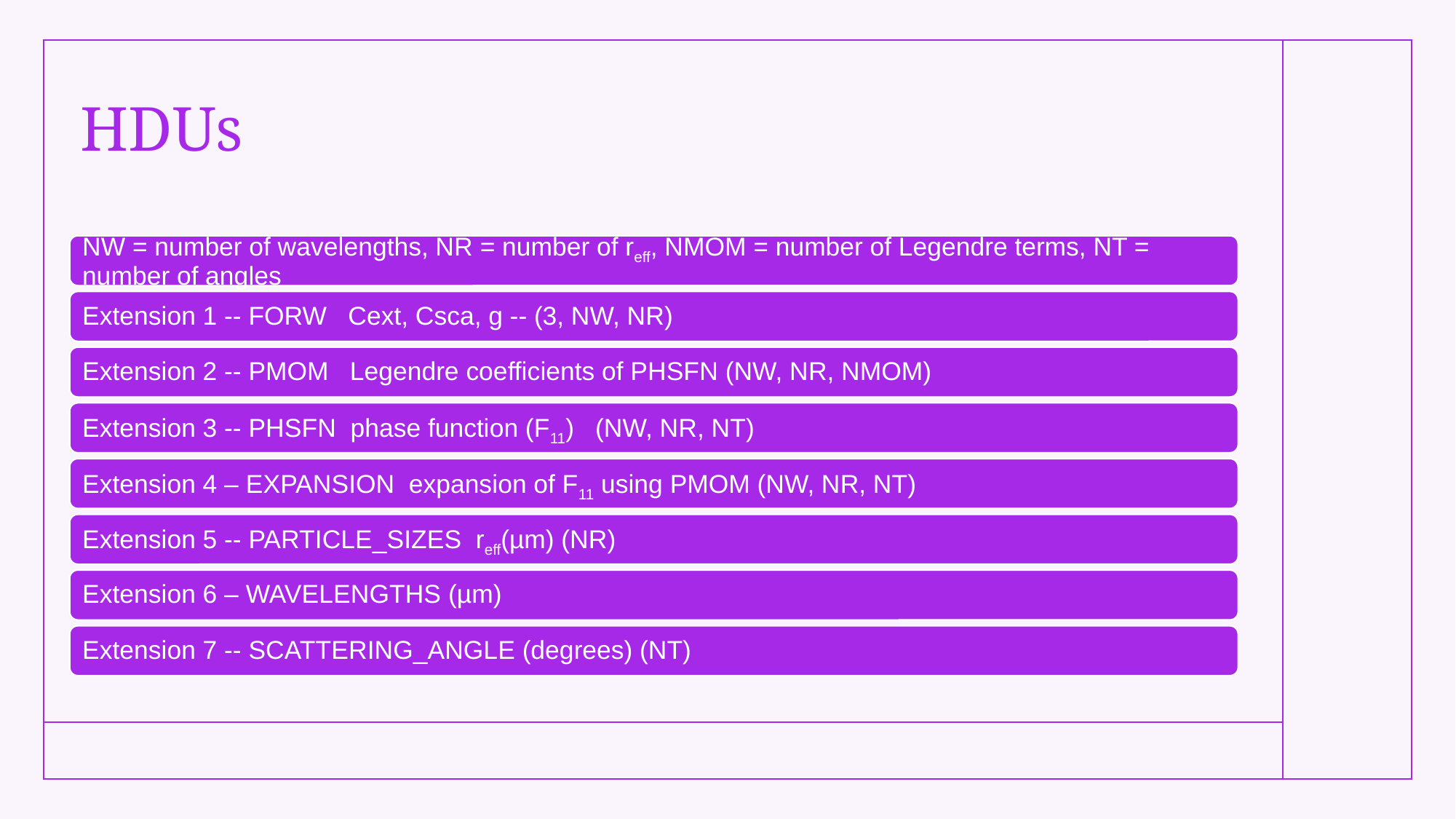

HDUs
NW = number of wavelengths, NR = number of reff, NMOM = number of Legendre terms, NT = number of angles
Extension 1 -- FORW   Cext, Csca, g -- (3, NW, NR)
Extension 2 -- PMOM   Legendre coefficients of PHSFN (NW, NR, NMOM)
Extension 3 -- PHSFN  phase function (F11)   (NW, NR, NT)
Extension 4 – EXPANSION  expansion of F11 using PMOM (NW, NR, NT)
Extension 5 -- PARTICLE_SIZES  reff(µm) (NR)
Extension 6 – WAVELENGTHS (µm)
Extension 7 -- SCATTERING_ANGLE (degrees) (NT)